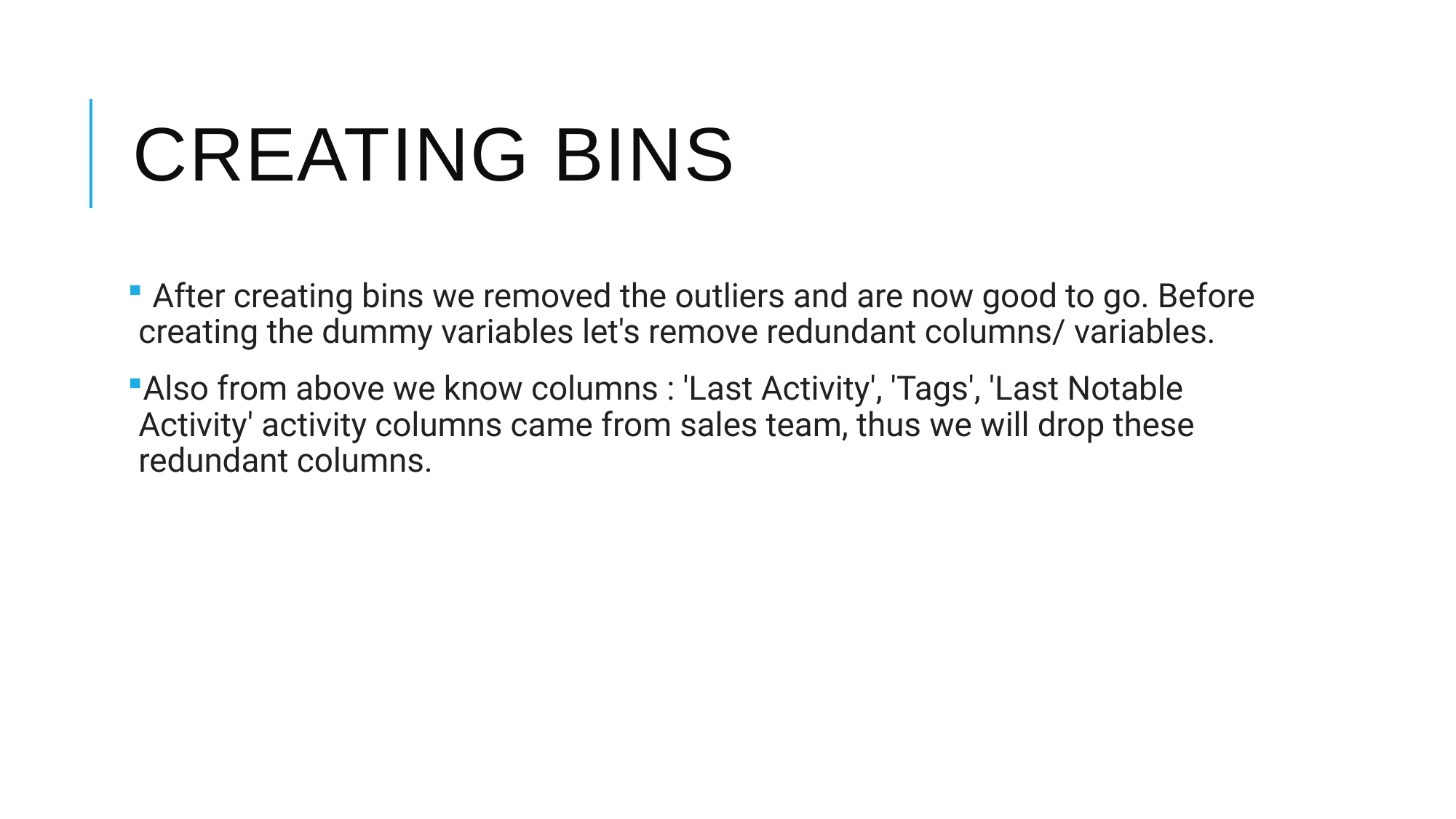

# Creating bins
 After creating bins we removed the outliers and are now good to go. Before creating the dummy variables let's remove redundant columns/ variables.
Also from above we know columns : 'Last Activity', 'Tags', 'Last Notable Activity' activity columns came from sales team, thus we will drop these redundant columns.